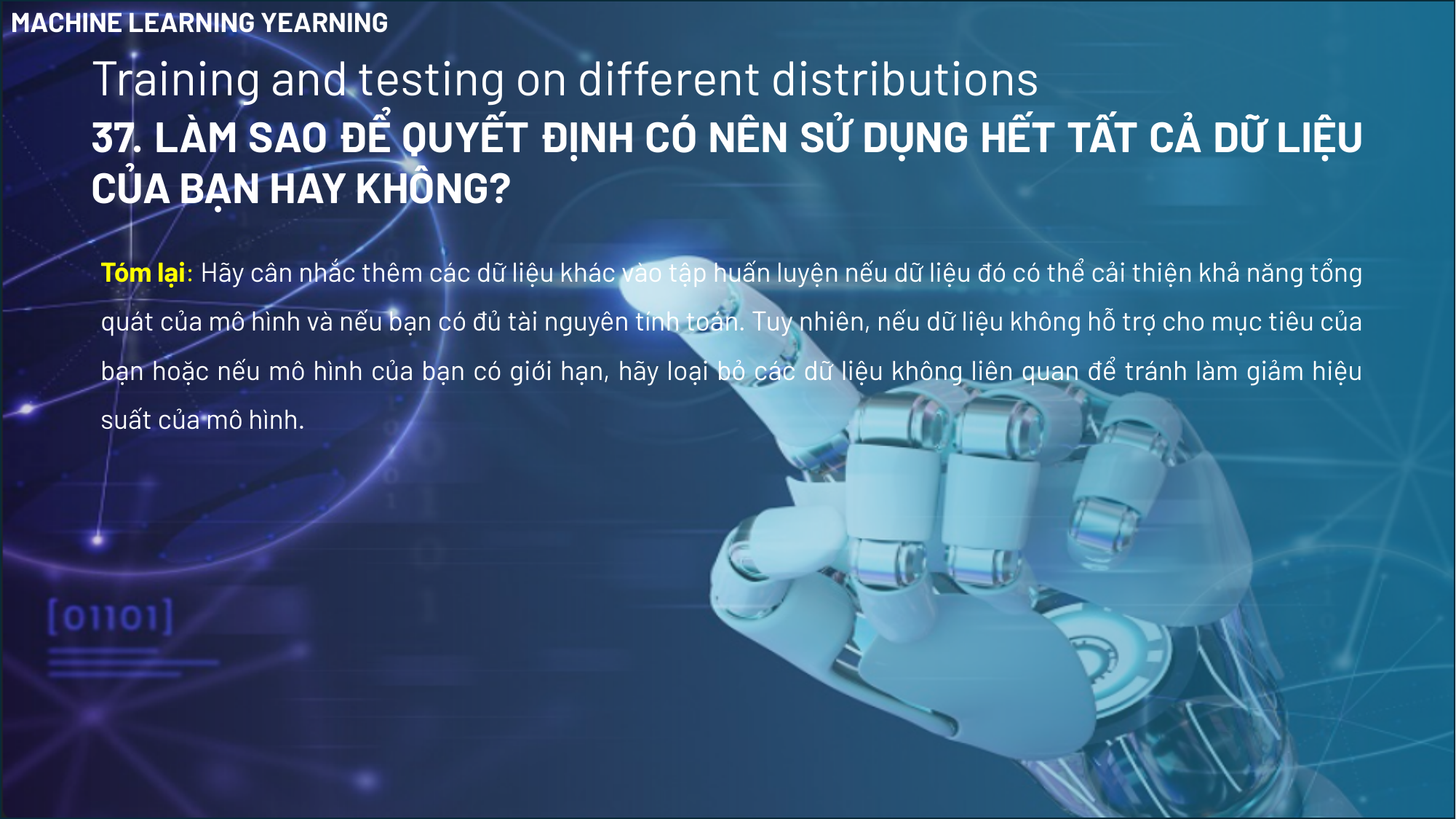

MACHINE LEARNING YEARNING
Training and testing on different distributions
37. LÀM SAO ĐỂ QUYẾT ĐỊNH CÓ NÊN SỬ DỤNG HẾT TẤT CẢ DỮ LIỆU CỦA BẠN HAY KHÔNG?
Tóm lại: Hãy cân nhắc thêm các dữ liệu khác vào tập huấn luyện nếu dữ liệu đó có thể cải thiện khả năng tổng quát của mô hình và nếu bạn có đủ tài nguyên tính toán. Tuy nhiên, nếu dữ liệu không hỗ trợ cho mục tiêu của bạn hoặc nếu mô hình của bạn có giới hạn, hãy loại bỏ các dữ liệu không liên quan để tránh làm giảm hiệu suất của mô hình.